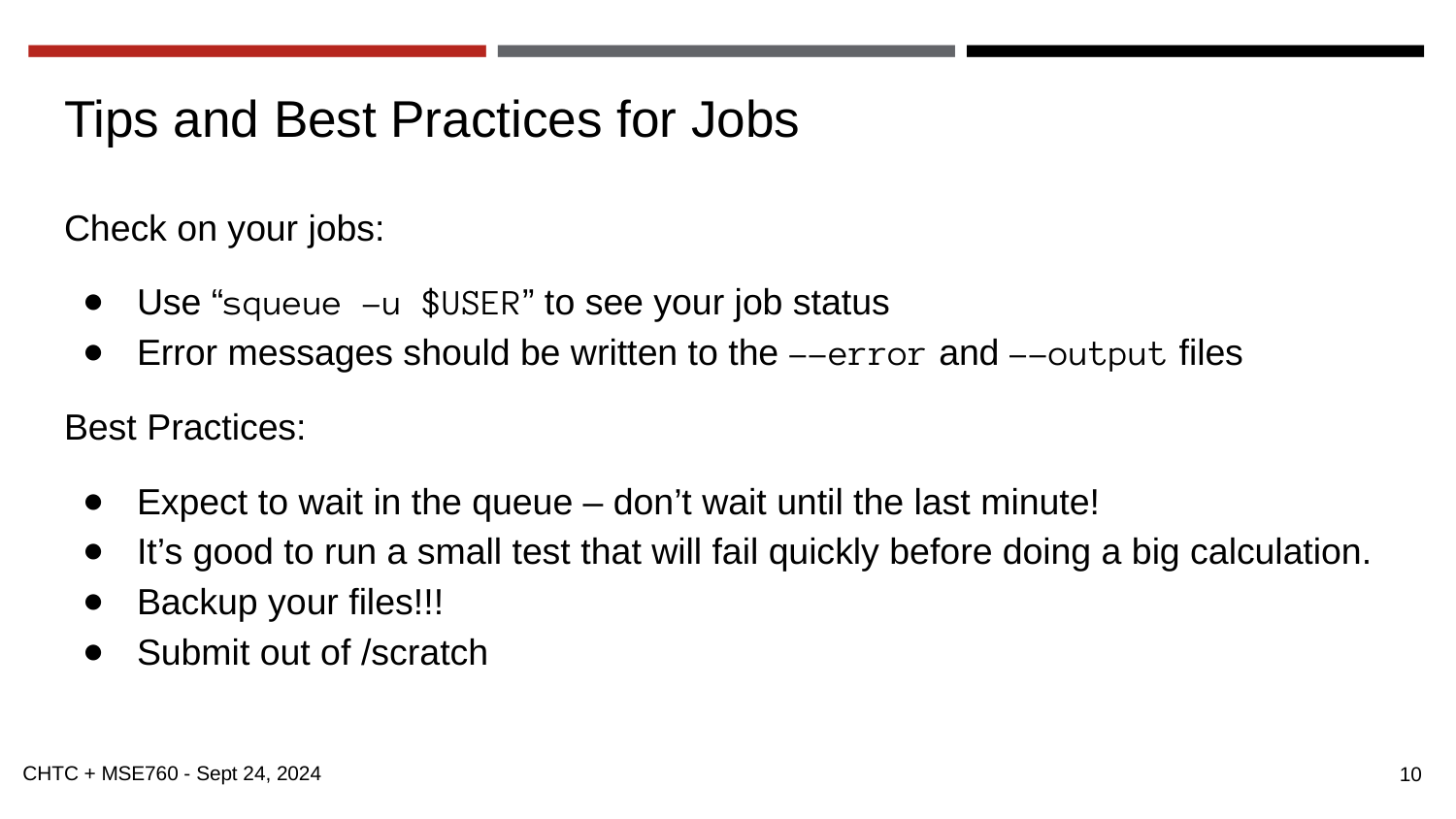

# Tips and Best Practices for Jobs
Check on your jobs:
Use “squeue -u $USER” to see your job status
Error messages should be written to the --error and --output files
Best Practices:
Expect to wait in the queue – don’t wait until the last minute!
It’s good to run a small test that will fail quickly before doing a big calculation.
Backup your files!!!
Submit out of /scratch
10